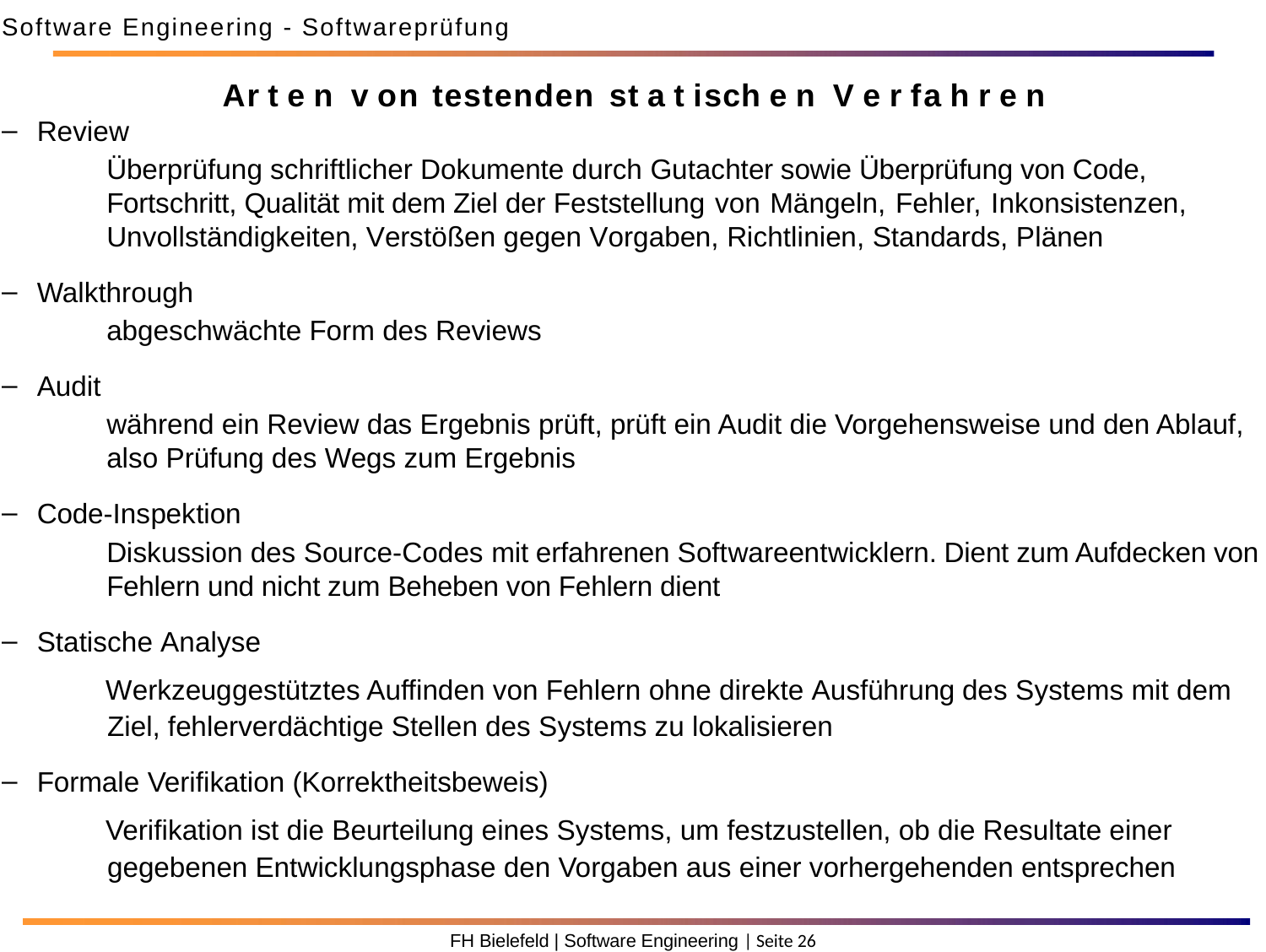

Software Engineering - Softwareprüfung

Ar t e n  v on  t e s t e n d e n   st a t isch e n  V e r fa h r e n
Review
Überprüfung schriftlicher Dokumente durch Gutachter sowie Überprüfung von Code, Fortschritt, Qualität mit dem Ziel der Feststellung von Mängeln, Fehler, Inkonsistenzen, Unvollständigkeiten, Verstößen gegen Vorgaben, Richtlinien, Standards, Plänen
Walkthrough
abgeschwächte Form des Reviews
Audit
während ein Review das Ergebnis prüft, prüft ein Audit die Vorgehensweise und den Ablauf, also Prüfung des Wegs zum Ergebnis
Code-Inspektion
Diskussion des Source-Codes mit erfahrenen Softwareentwicklern. Dient zum Aufdecken von Fehlern und nicht zum Beheben von Fehlern dient
Statische Analyse
Werkzeuggestütztes Auffinden von Fehlern ohne direkte Ausführung des Systems mit dem Ziel, fehlerverdächtige Stellen des Systems zu lokalisieren
Formale Verifikation (Korrektheitsbeweis)
Verifikation ist die Beurteilung eines Systems, um festzustellen, ob die Resultate einer gegebenen Entwicklungsphase den Vorgaben aus einer vorhergehenden entsprechen